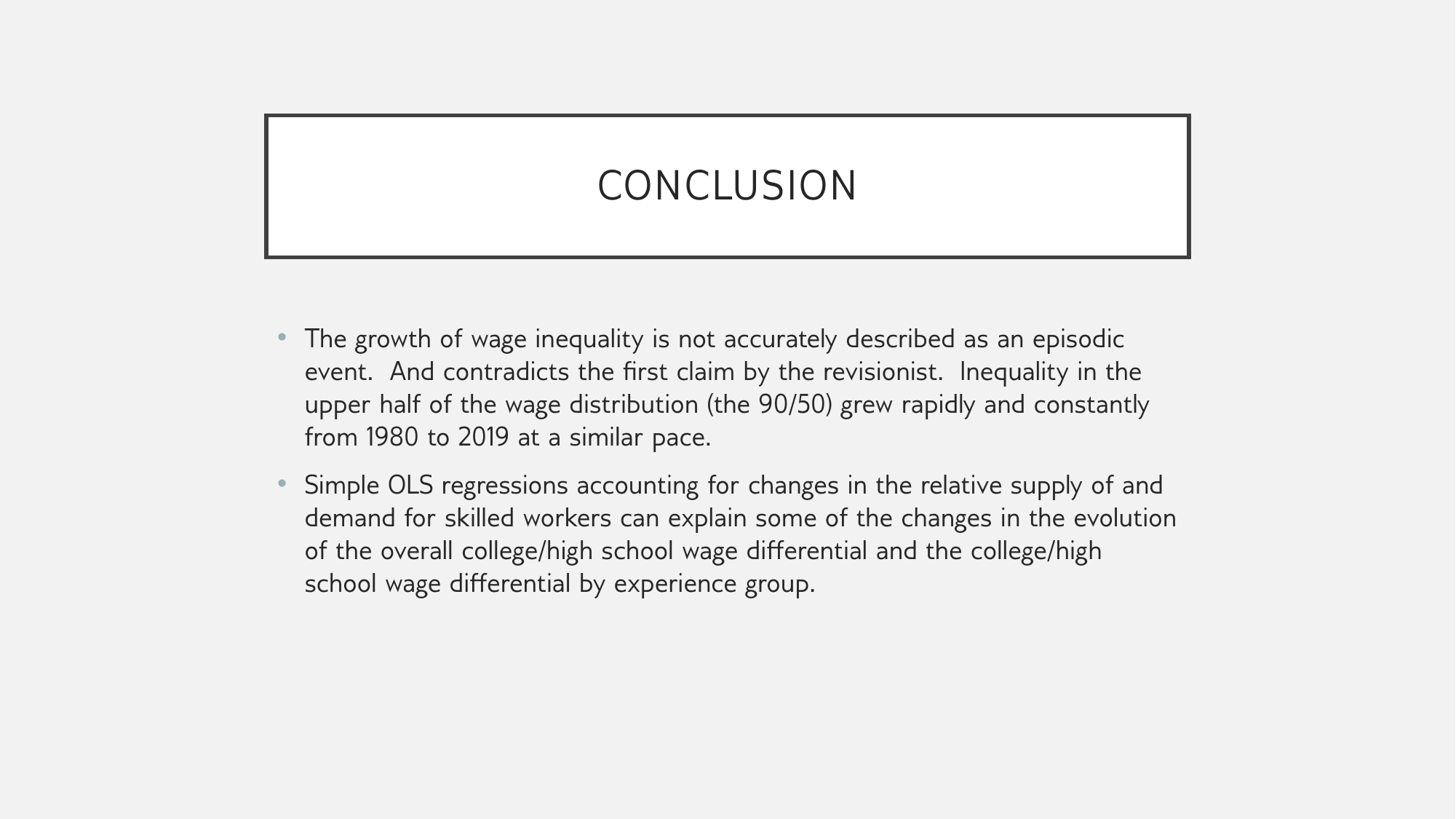

# Conclusion
The growth of wage inequality is not accurately described as an episodic event.  And contradicts the first claim by the revisionist.  Inequality in the upper half of the wage distribution (the 90/50) grew rapidly and constantly from 1980 to 2019 at a similar pace.
Simple OLS regressions accounting for changes in the relative supply of and demand for skilled workers can explain some of the changes in the evolution of the overall college/high school wage differential and the college/high school wage differential by experience group.